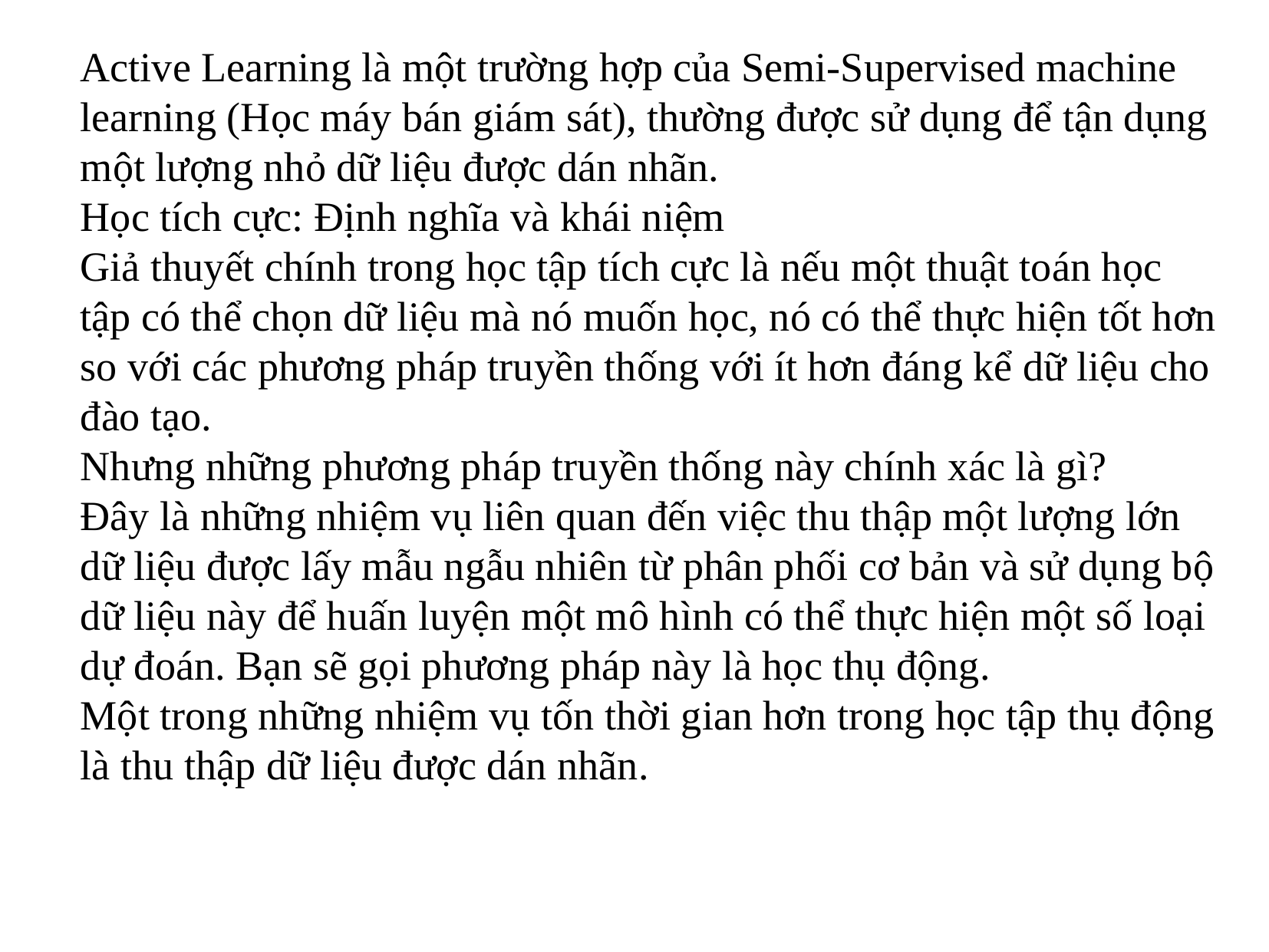

Active Learning là một trường hợp của Semi-Supervised machine learning (Học máy bán giám sát), thường được sử dụng để tận dụng một lượng nhỏ dữ liệu được dán nhãn.
Học tích cực: Định nghĩa và khái niệm
Giả thuyết chính trong học tập tích cực là nếu một thuật toán học tập có thể chọn dữ liệu mà nó muốn học, nó có thể thực hiện tốt hơn so với các phương pháp truyền thống với ít hơn đáng kể dữ liệu cho đào tạo.
Nhưng những phương pháp truyền thống này chính xác là gì?
Đây là những nhiệm vụ liên quan đến việc thu thập một lượng lớn dữ liệu được lấy mẫu ngẫu nhiên từ phân phối cơ bản và sử dụng bộ dữ liệu này để huấn luyện một mô hình có thể thực hiện một số loại dự đoán. Bạn sẽ gọi phương pháp này là học thụ động.
Một trong những nhiệm vụ tốn thời gian hơn trong học tập thụ động là thu thập dữ liệu được dán nhãn.